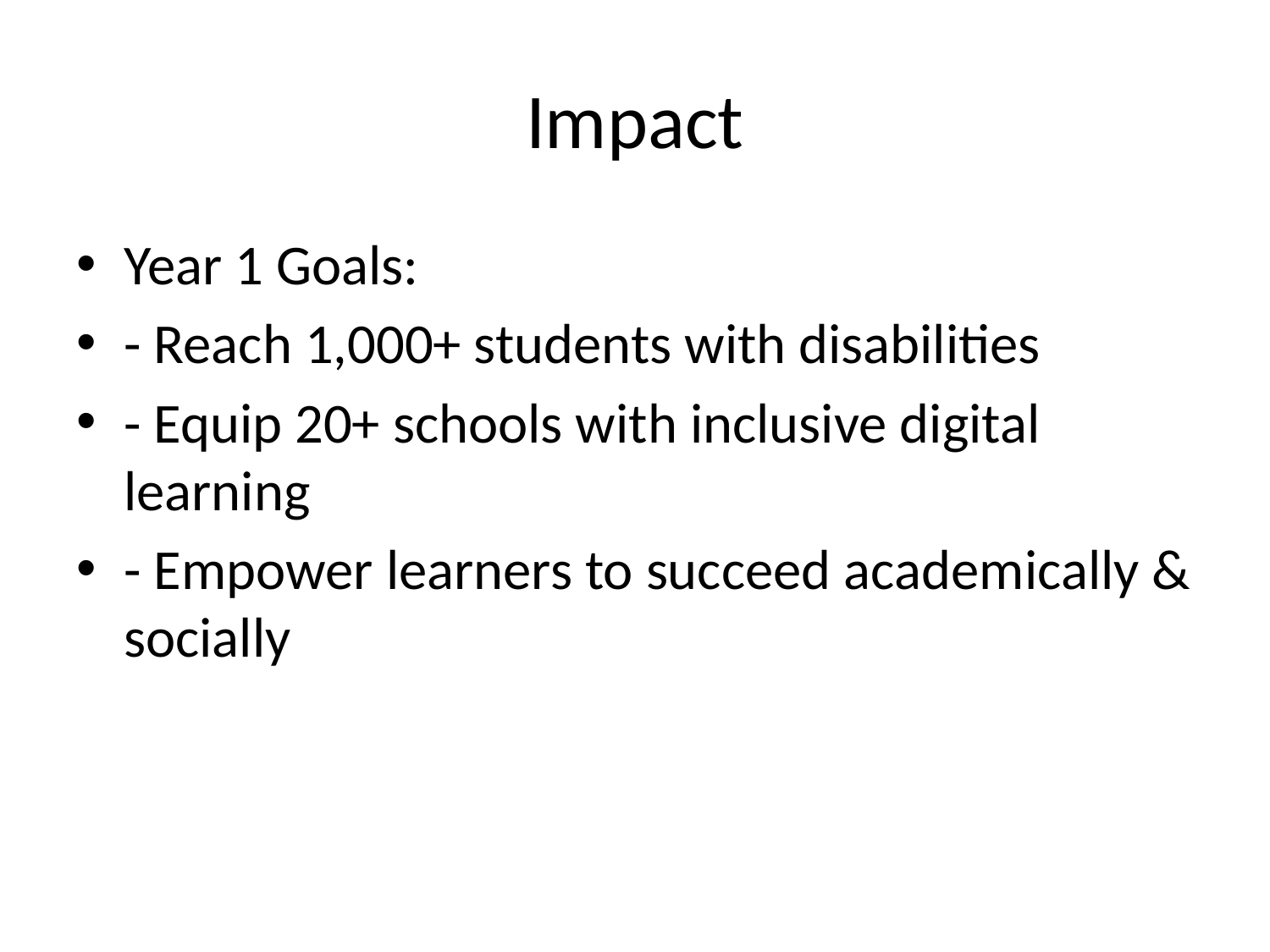

# Impact
Year 1 Goals:
- Reach 1,000+ students with disabilities
- Equip 20+ schools with inclusive digital learning
- Empower learners to succeed academically & socially